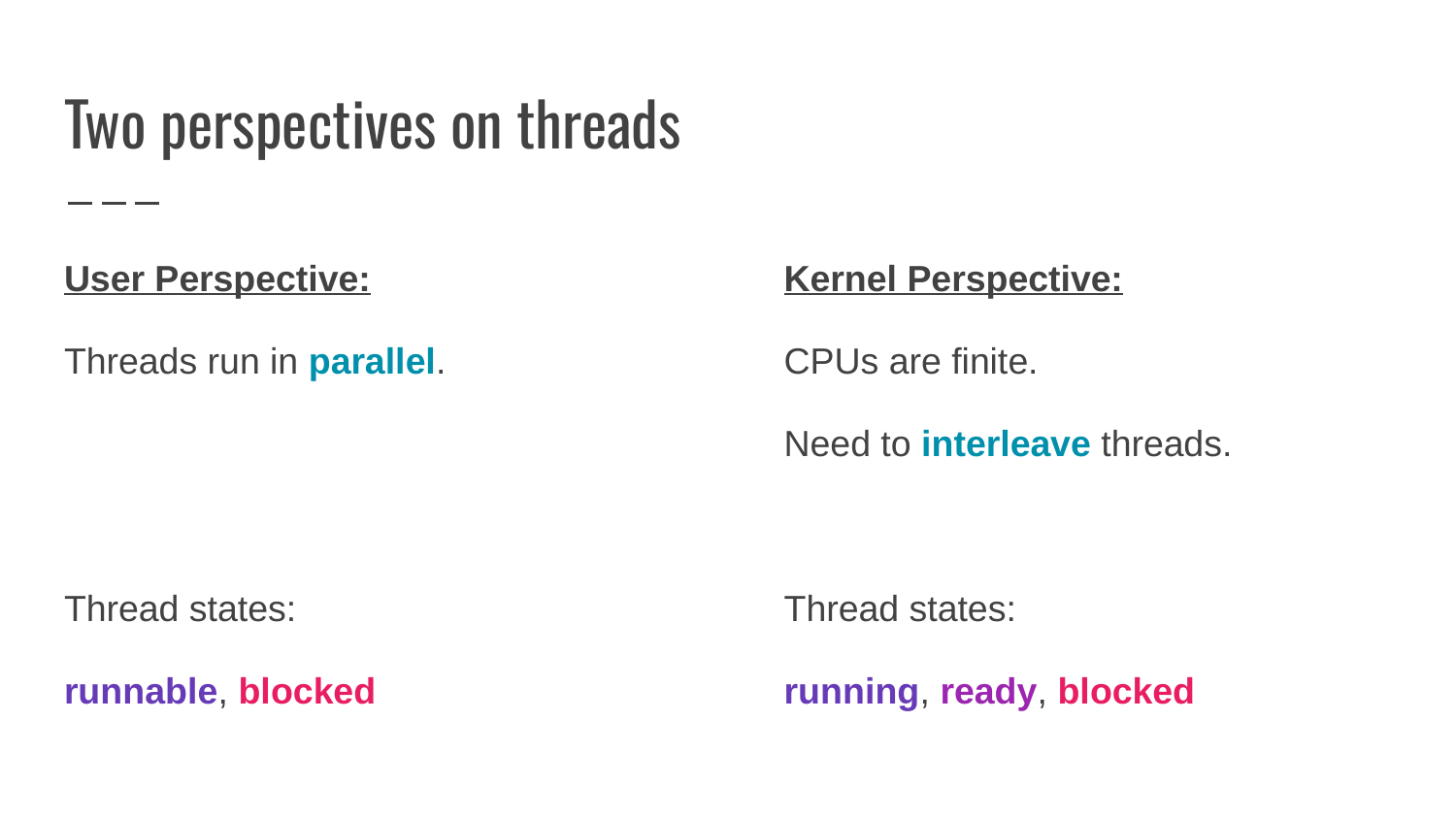

# Two perspectives on threads
User Perspective:
Threads run in parallel.

Thread states:
runnable, blocked
Kernel Perspective:
CPUs are finite.
Need to interleave threads.

Thread states:
running, ready, blocked